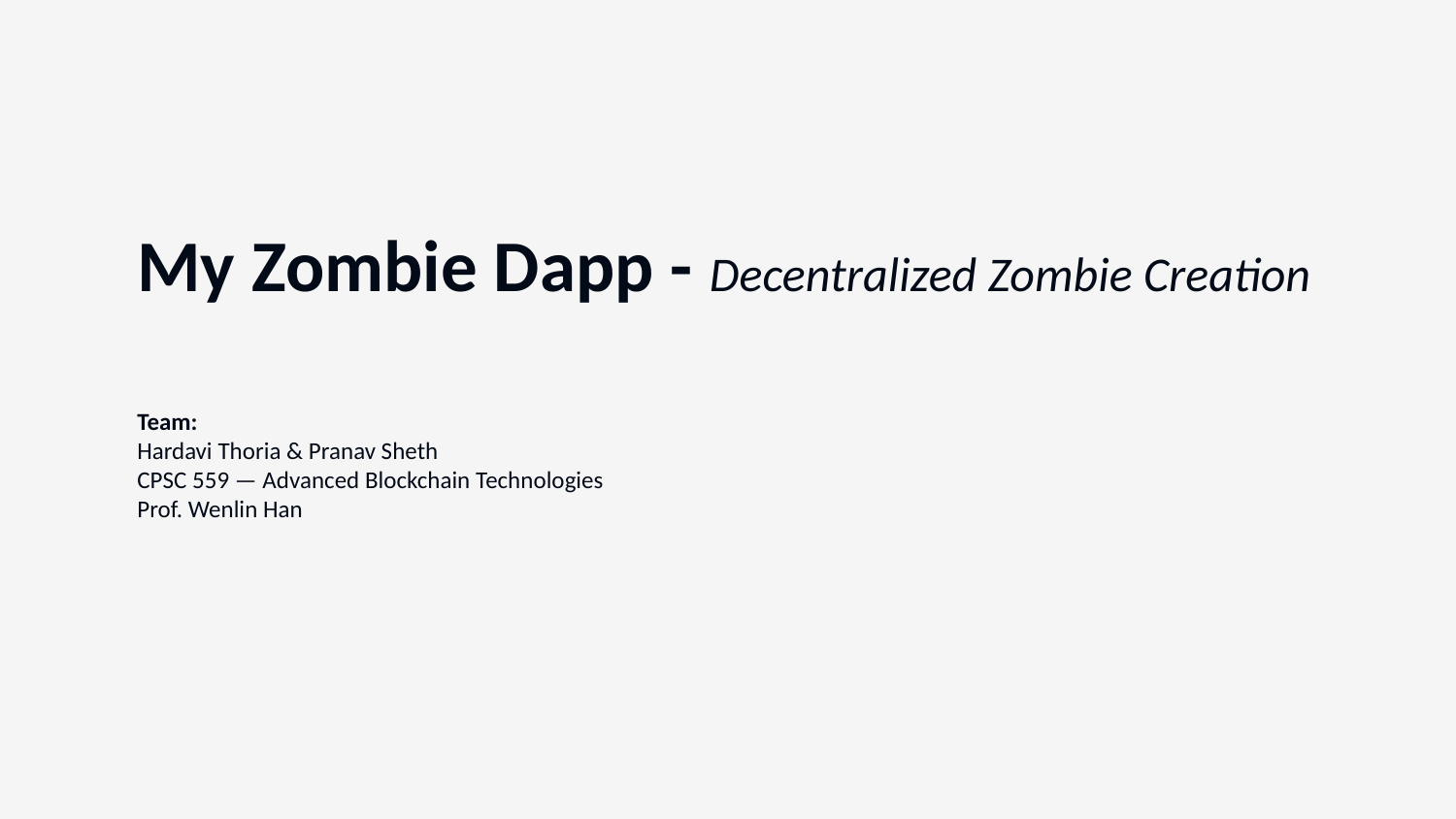

My Zombie Dapp - Decentralized Zombie Creation

Team:
Hardavi Thoria & Pranav Sheth
CPSC 559 — Advanced Blockchain Technologies
Prof. Wenlin Han